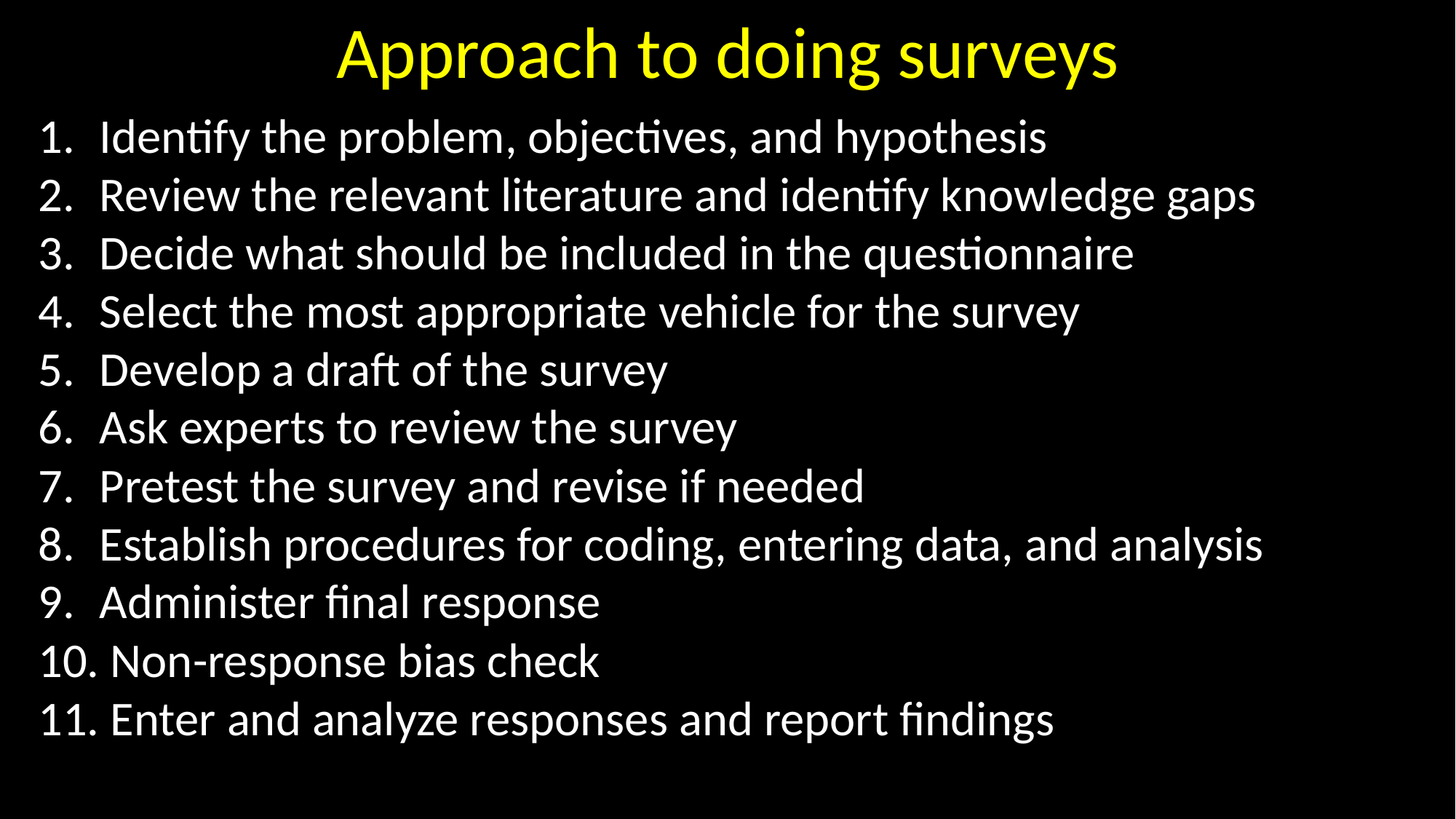

Approach to doing surveys
Identify the problem, objectives, and hypothesis
Review the relevant literature and identify knowledge gaps
Decide what should be included in the questionnaire
Select the most appropriate vehicle for the survey
Develop a draft of the survey
Ask experts to review the survey
Pretest the survey and revise if needed
Establish procedures for coding, entering data, and analysis
Administer final response
 Non-response bias check
 Enter and analyze responses and report findings